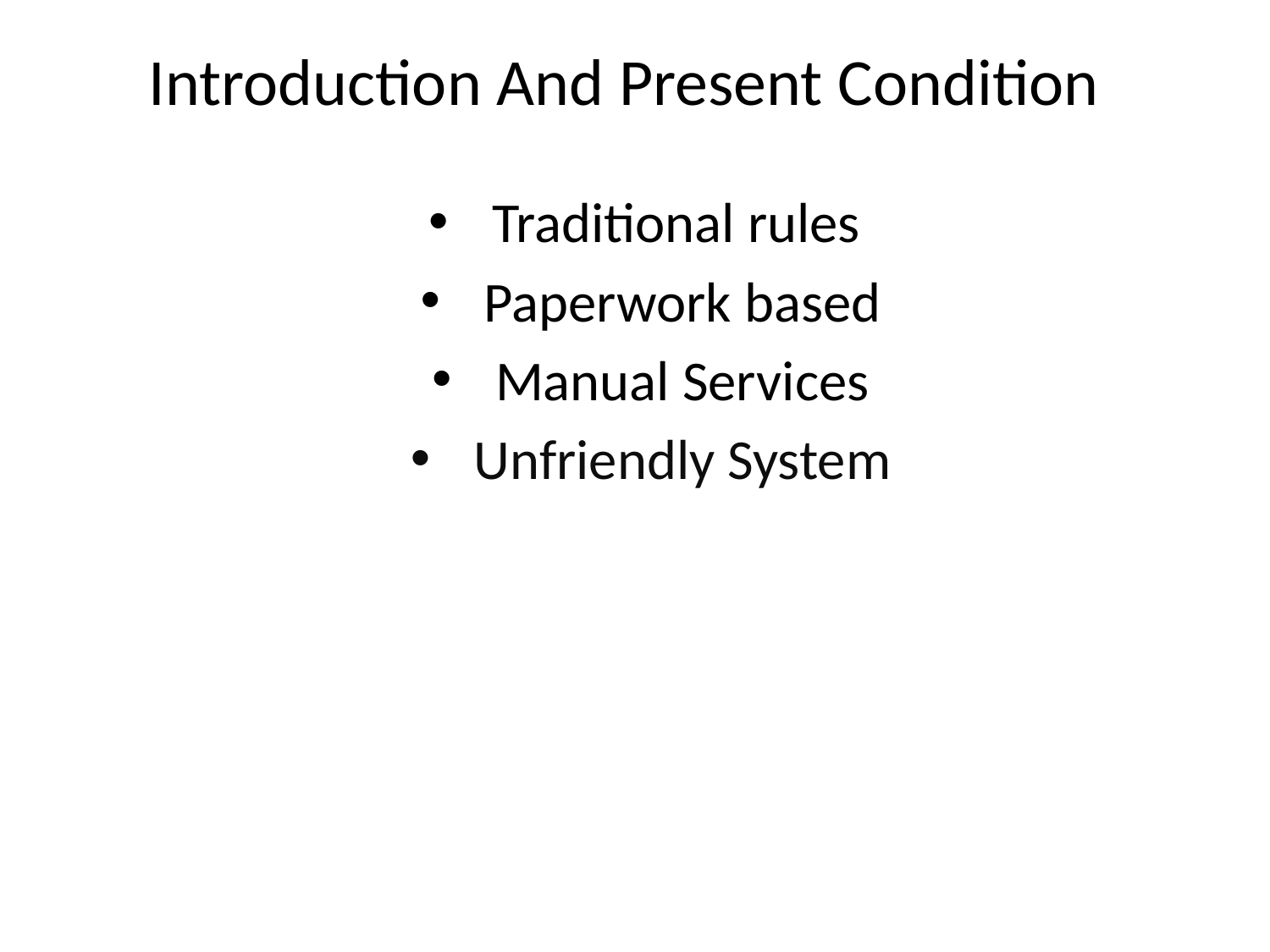

# Introduction And Present Condition
Traditional rules
Paperwork based
Manual Services
Unfriendly System